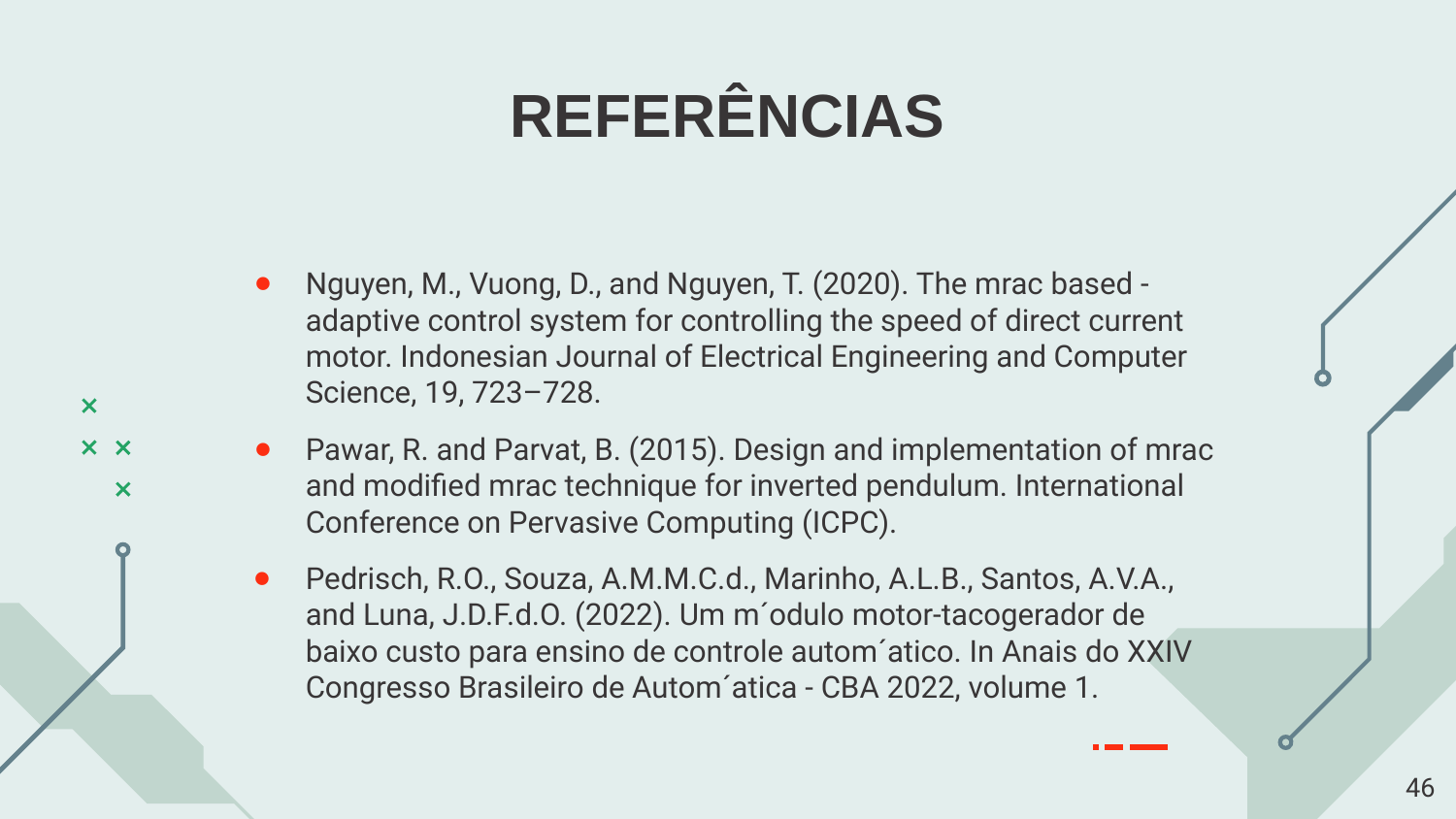

# REFERÊNCIAS
Nguyen, M., Vuong, D., and Nguyen, T. (2020). The mrac based - adaptive control system for controlling the speed of direct current motor. Indonesian Journal of Electrical Engineering and Computer Science, 19, 723–728.
Pawar, R. and Parvat, B. (2015). Design and implementation of mrac and modified mrac technique for inverted pendulum. International Conference on Pervasive Computing (ICPC).
Pedrisch, R.O., Souza, A.M.M.C.d., Marinho, A.L.B., Santos, A.V.A., and Luna, J.D.F.d.O. (2022). Um m´odulo motor-tacogerador de baixo custo para ensino de controle autom´atico. In Anais do XXIV Congresso Brasileiro de Autom´atica - CBA 2022, volume 1.
46